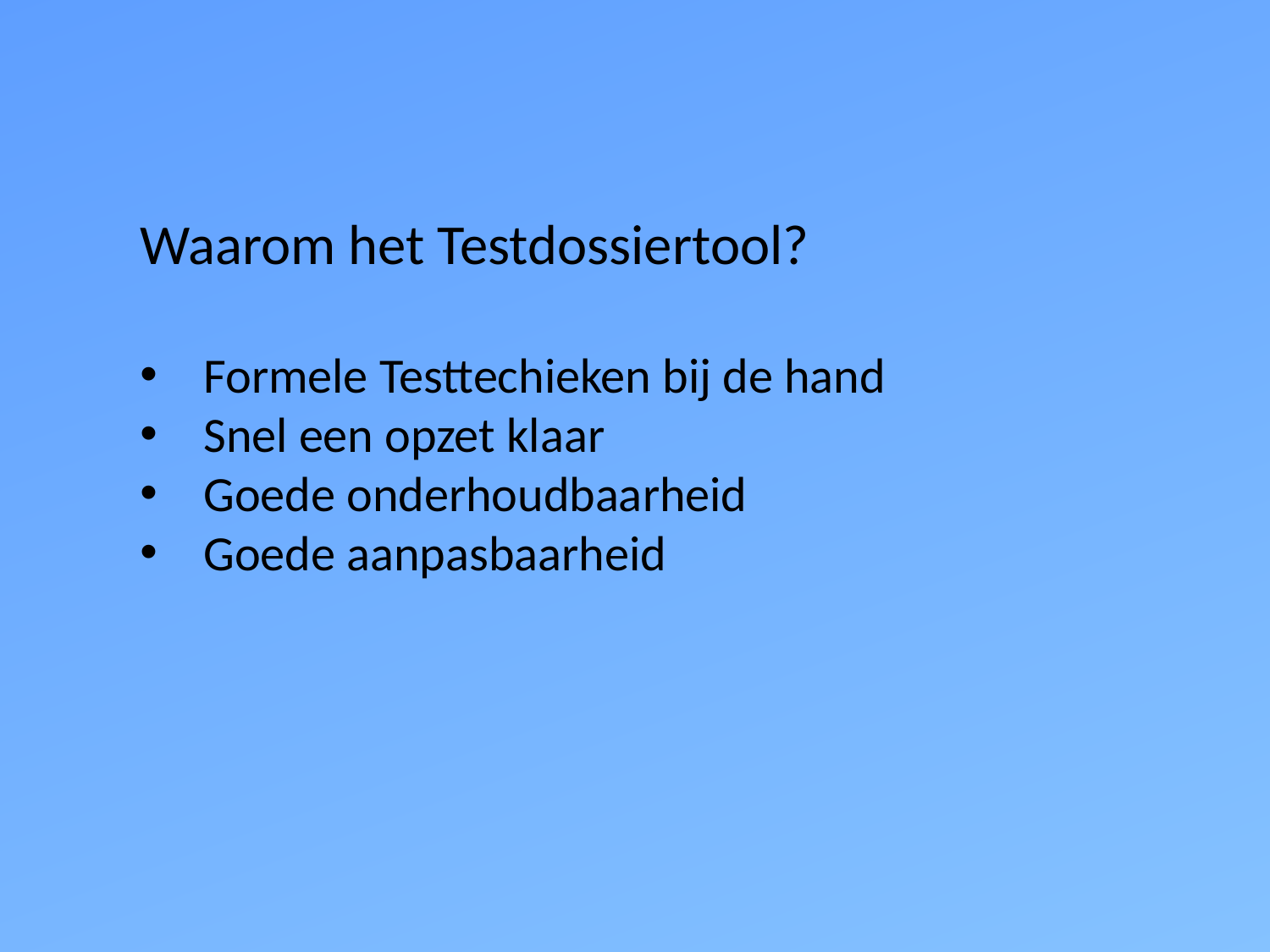

Waarom het Testdossiertool?

Formele Testtechieken bij de hand
Snel een opzet klaar
Goede onderhoudbaarheid
Goede aanpasbaarheid